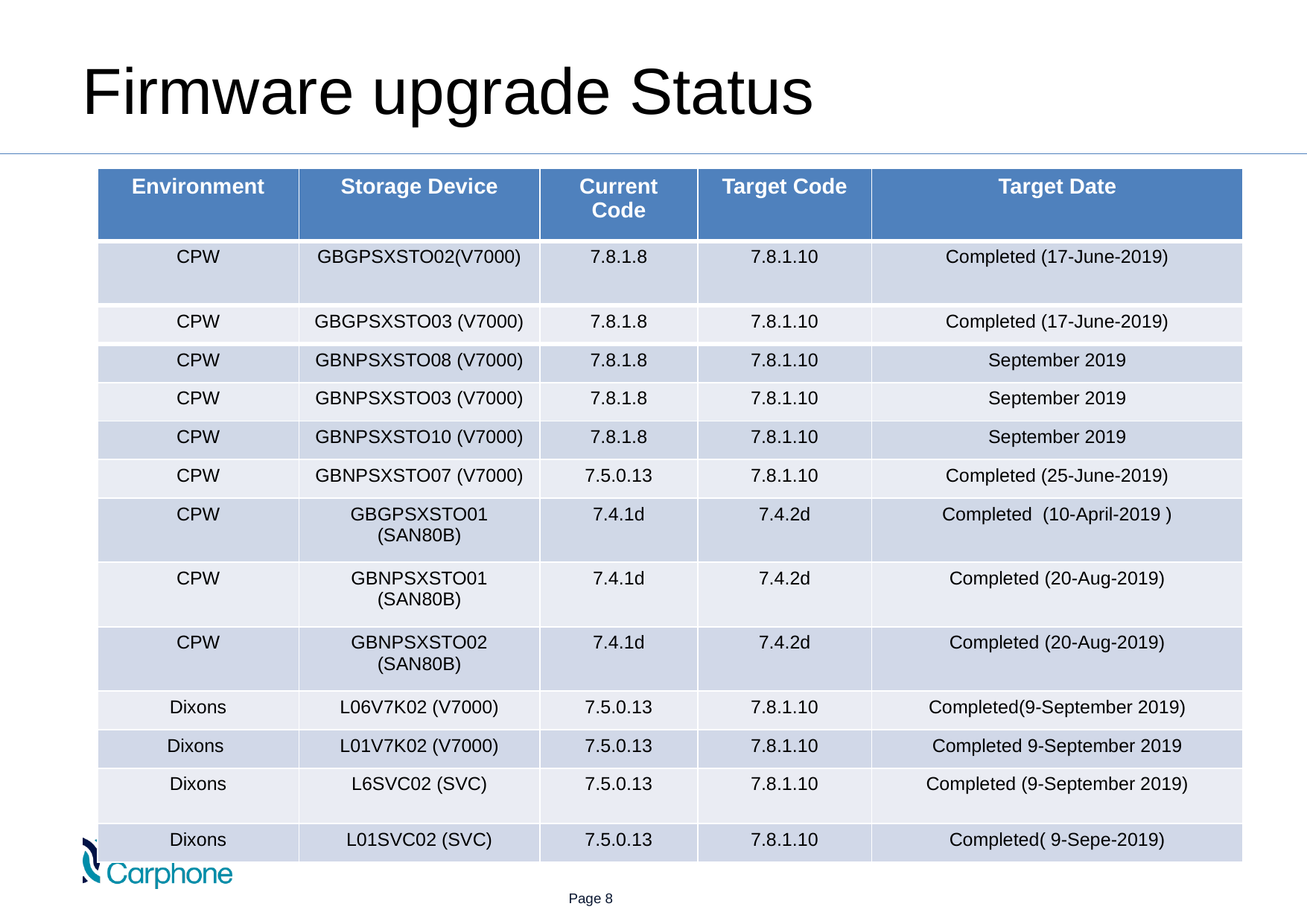

Firmware upgrade Status
| Environment | Storage Device | Current Code | Target Code | Target Date |
| --- | --- | --- | --- | --- |
| CPW | GBGPSXSTO02(V7000) | 7.8.1.8 | 7.8.1.10 | Completed (17-June-2019) |
| CPW | GBGPSXSTO03 (V7000) | 7.8.1.8 | 7.8.1.10 | Completed (17-June-2019) |
| CPW | GBNPSXSTO08 (V7000) | 7.8.1.8 | 7.8.1.10 | September 2019 |
| CPW | GBNPSXSTO03 (V7000) | 7.8.1.8 | 7.8.1.10 | September 2019 |
| CPW | GBNPSXSTO10 (V7000) | 7.8.1.8 | 7.8.1.10 | September 2019 |
| CPW | GBNPSXSTO07 (V7000) | 7.5.0.13 | 7.8.1.10 | Completed (25-June-2019) |
| CPW | GBGPSXSTO01 (SAN80B) | 7.4.1d | 7.4.2d | Completed (10-April-2019 ) |
| CPW | GBNPSXSTO01 (SAN80B) | 7.4.1d | 7.4.2d | Completed (20-Aug-2019) |
| CPW | GBNPSXSTO02 (SAN80B) | 7.4.1d | 7.4.2d | Completed (20-Aug-2019) |
| Dixons | L06V7K02 (V7000) | 7.5.0.13 | 7.8.1.10 | Completed(9-September 2019) |
| Dixons | L01V7K02 (V7000) | 7.5.0.13 | 7.8.1.10 | Completed 9-September 2019 |
| Dixons | L6SVC02 (SVC) | 7.5.0.13 | 7.8.1.10 | Completed (9-September 2019) |
| Dixons | L01SVC02 (SVC) | 7.5.0.13 | 7.8.1.10 | Completed( 9-Sepe-2019) |
 Page 8